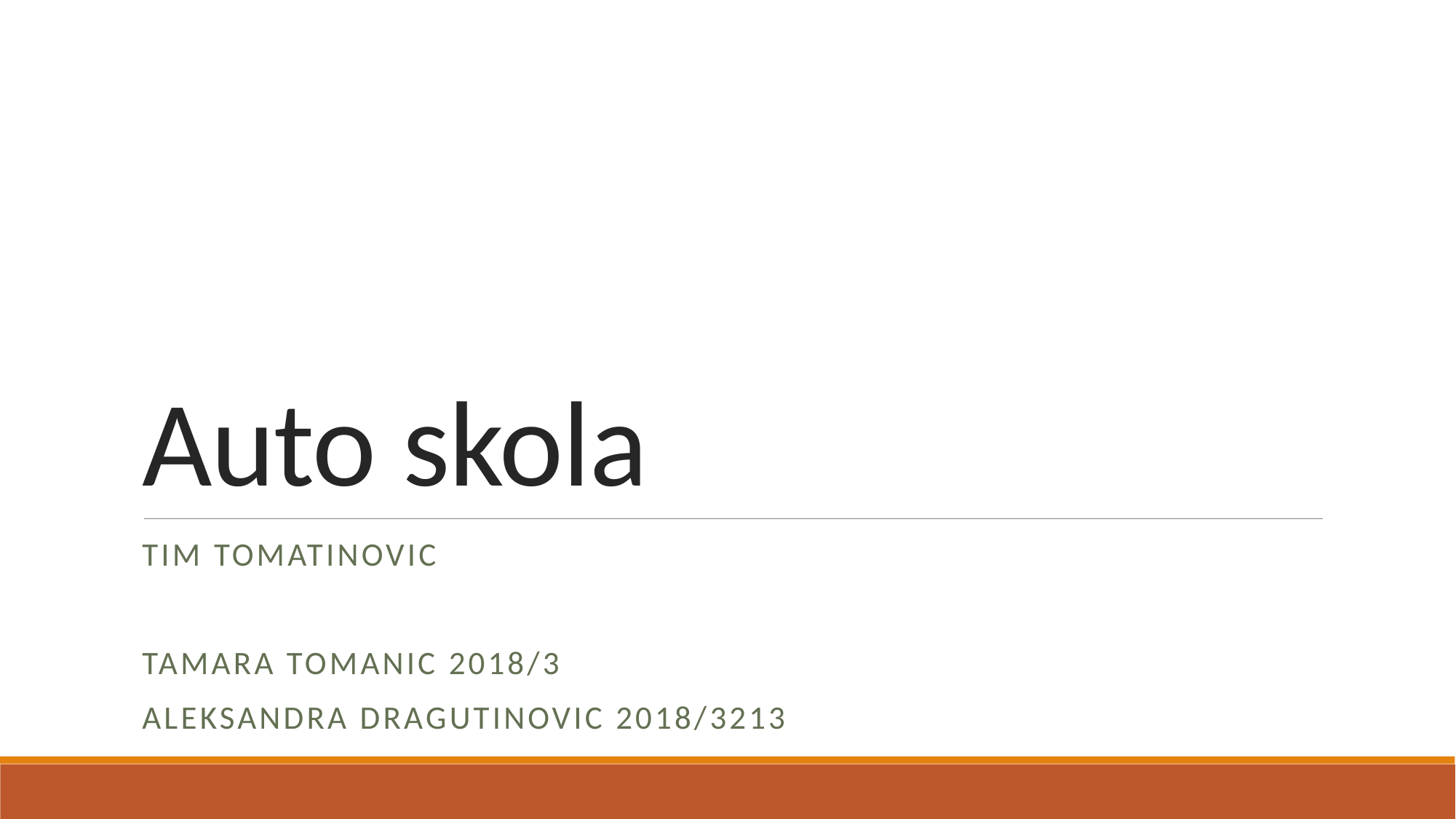

# Auto skola
Tim tomatinovic

Tamara tomanic 2018/3
Aleksandra dragutinovic 2018/3213